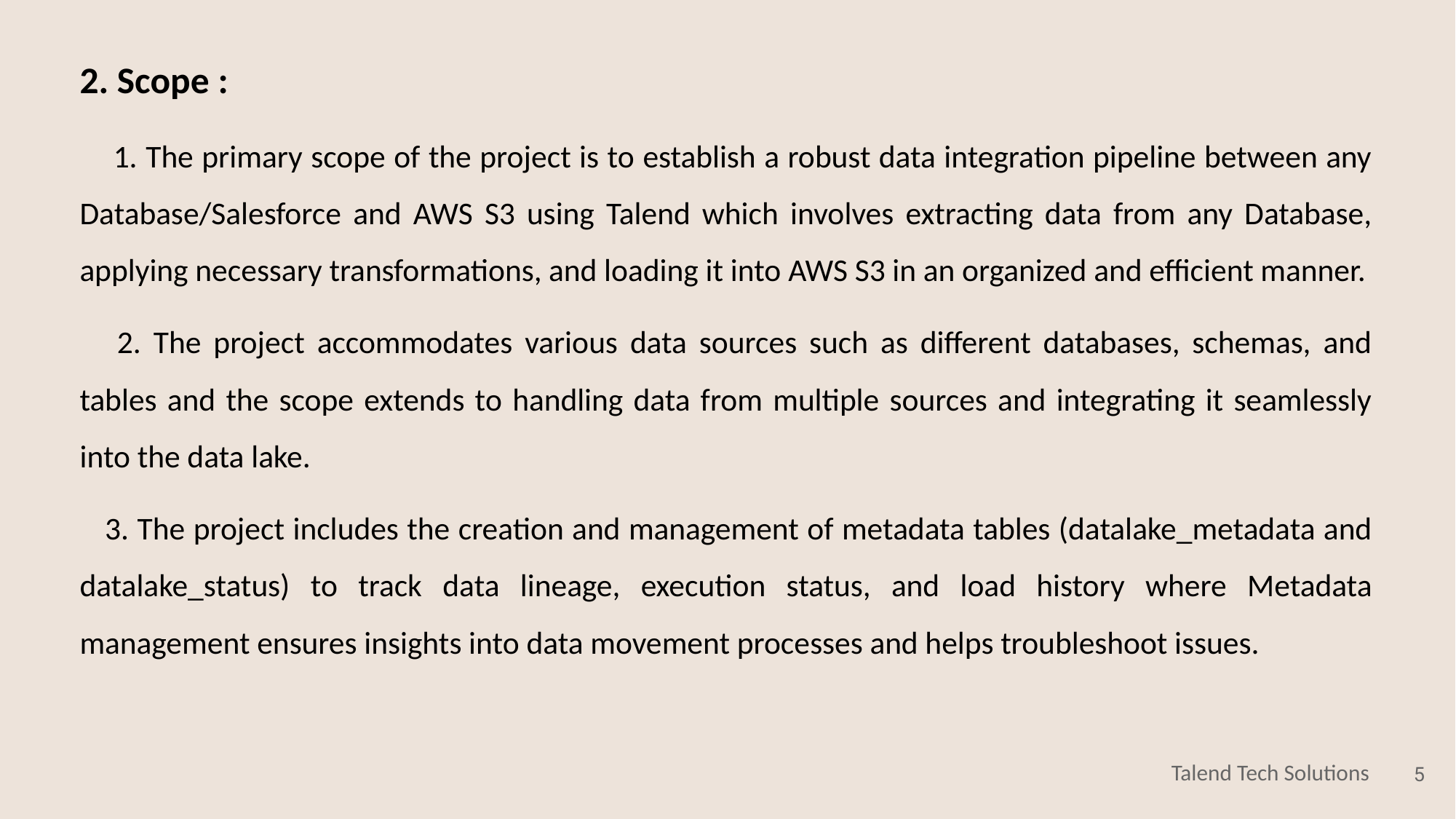

2. Scope :
    1. The primary scope of the project is to establish a robust data integration pipeline between any Database/Salesforce and AWS S3 using Talend which involves extracting data from any Database, applying necessary transformations, and loading it into AWS S3 in an organized and efficient manner.
   2. The project accommodates various data sources such as different databases, schemas, and tables and the scope extends to handling data from multiple sources and integrating it seamlessly into the data lake.
   3. The project includes the creation and management of metadata tables (datalake_metadata and datalake_status) to track data lineage, execution status, and load history where Metadata management ensures insights into data movement processes and helps troubleshoot issues.

5
Talend Tech Solutions